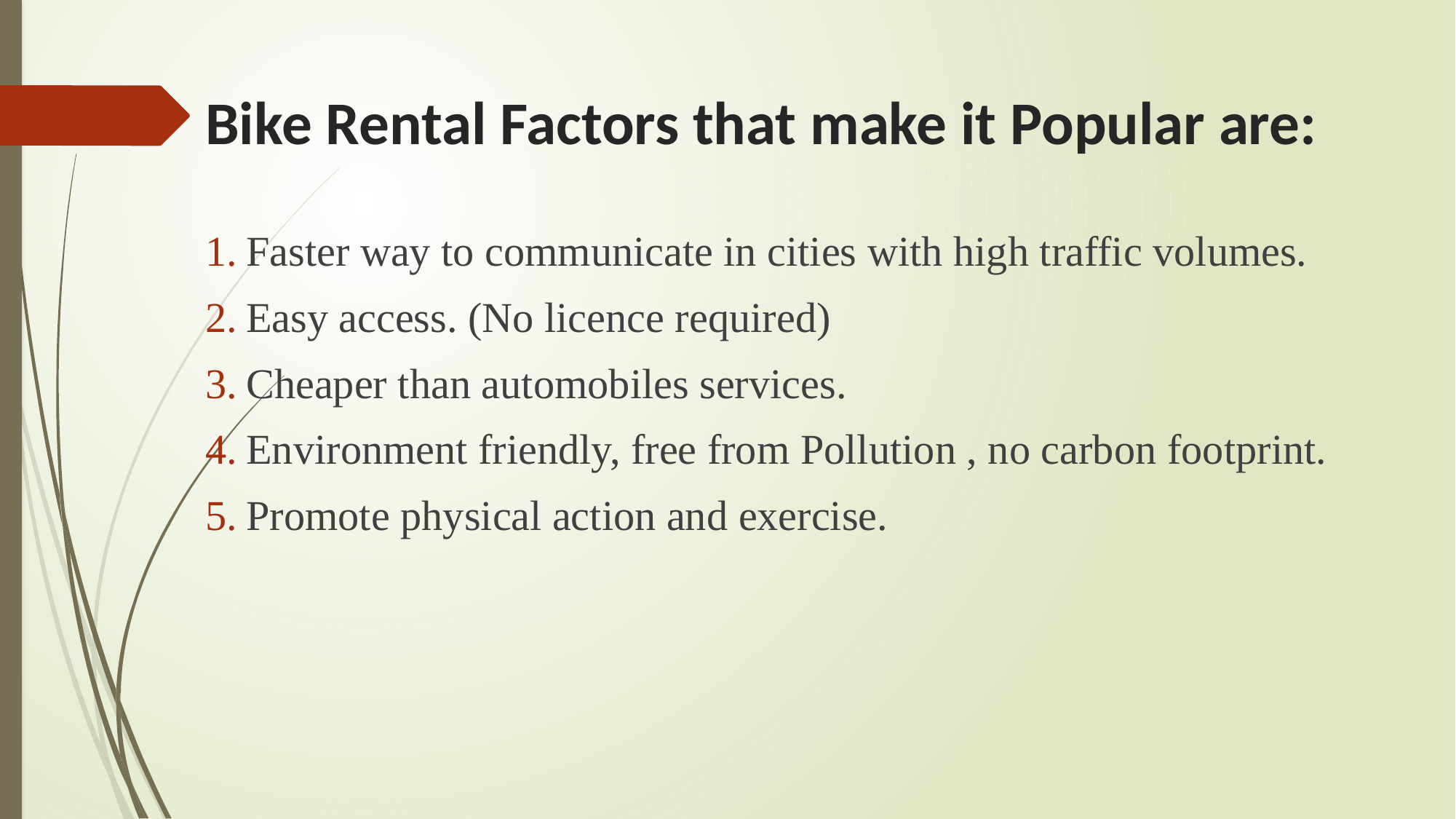

# Bike Rental Factors that make it Popular are:
Faster way to communicate in cities with high traffic volumes.
Easy access. (No licence required)
Cheaper than automobiles services.
Environment friendly, free from Pollution , no carbon footprint.
Promote physical action and exercise.